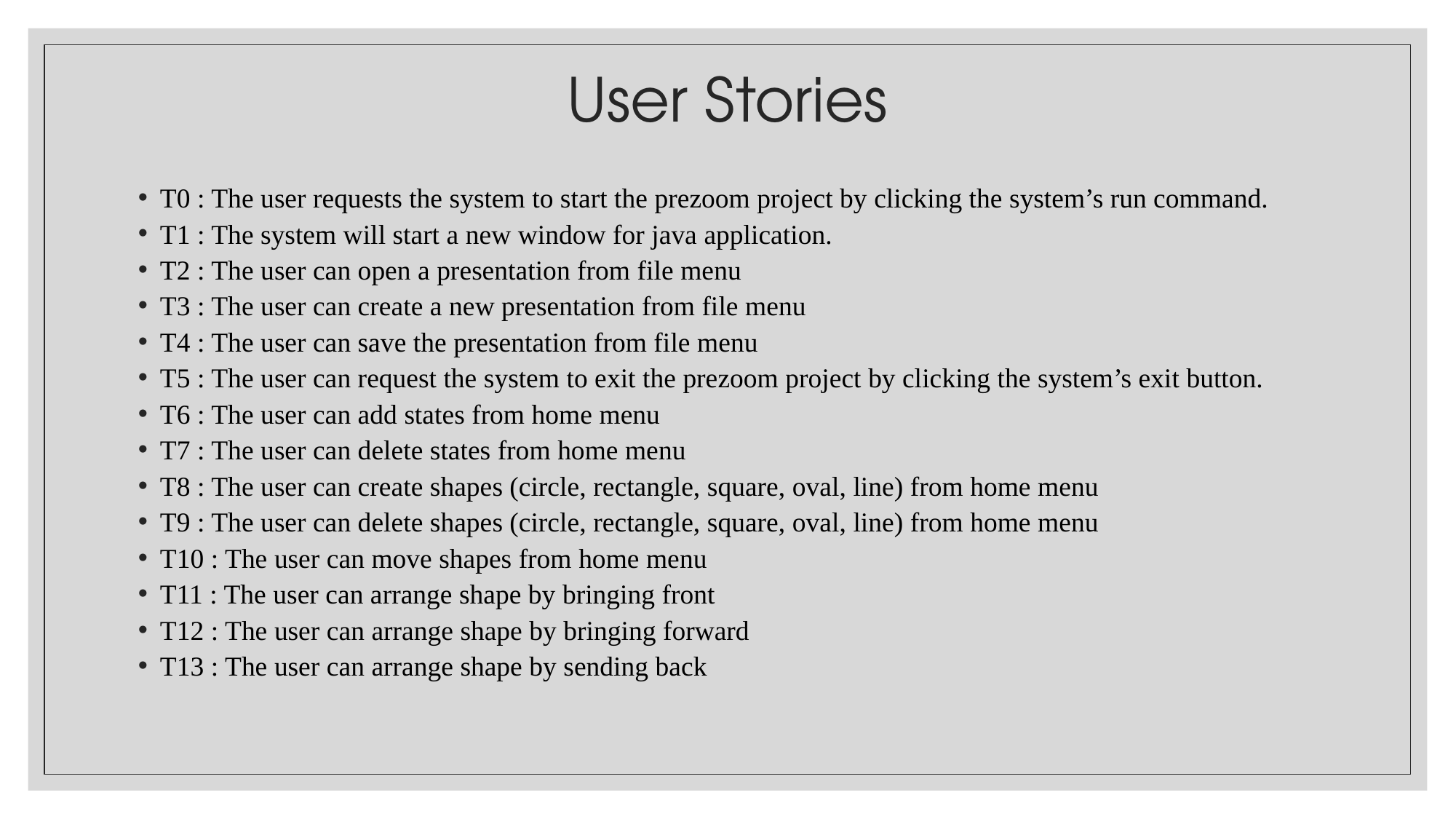

# User Stories
T0 : The user requests the system to start the prezoom project by clicking the system’s run command.
T1 : The system will start a new window for java application.
T2 : The user can open a presentation from file menu
T3 : The user can create a new presentation from file menu
T4 : The user can save the presentation from file menu
T5 : The user can request the system to exit the prezoom project by clicking the system’s exit button.
T6 : The user can add states from home menu
T7 : The user can delete states from home menu
T8 : The user can create shapes (circle, rectangle, square, oval, line) from home menu
T9 : The user can delete shapes (circle, rectangle, square, oval, line) from home menu
T10 : The user can move shapes from home menu
T11 : The user can arrange shape by bringing front
T12 : The user can arrange shape by bringing forward
T13 : The user can arrange shape by sending back